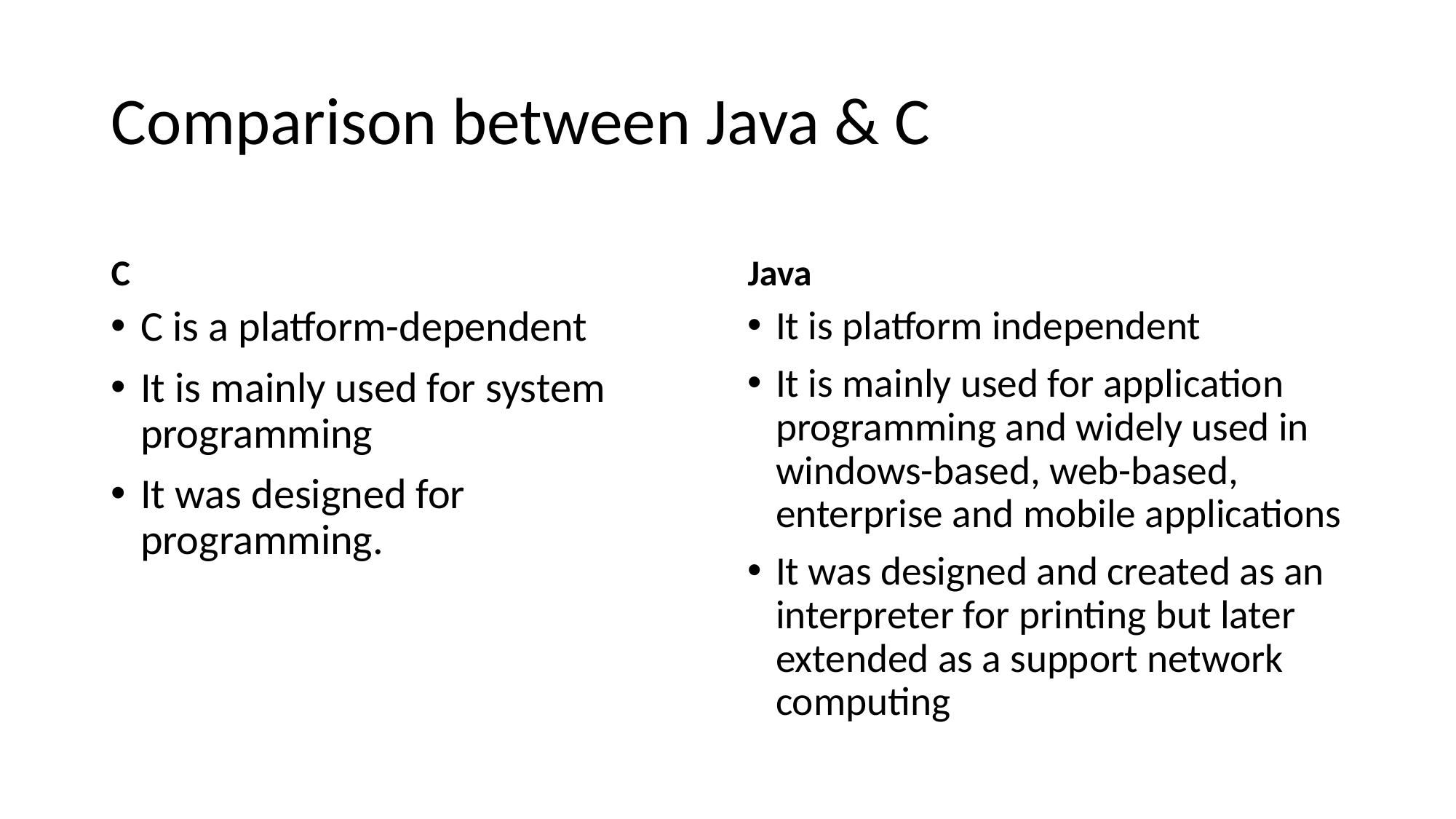

# Comparison between Java & C
C
Java
C is a platform-dependent
It is mainly used for system programming
It was designed for programming.
It is platform independent
It is mainly used for application programming and widely used in windows-based, web-based, enterprise and mobile applications
It was designed and created as an interpreter for printing but later extended as a support network computing